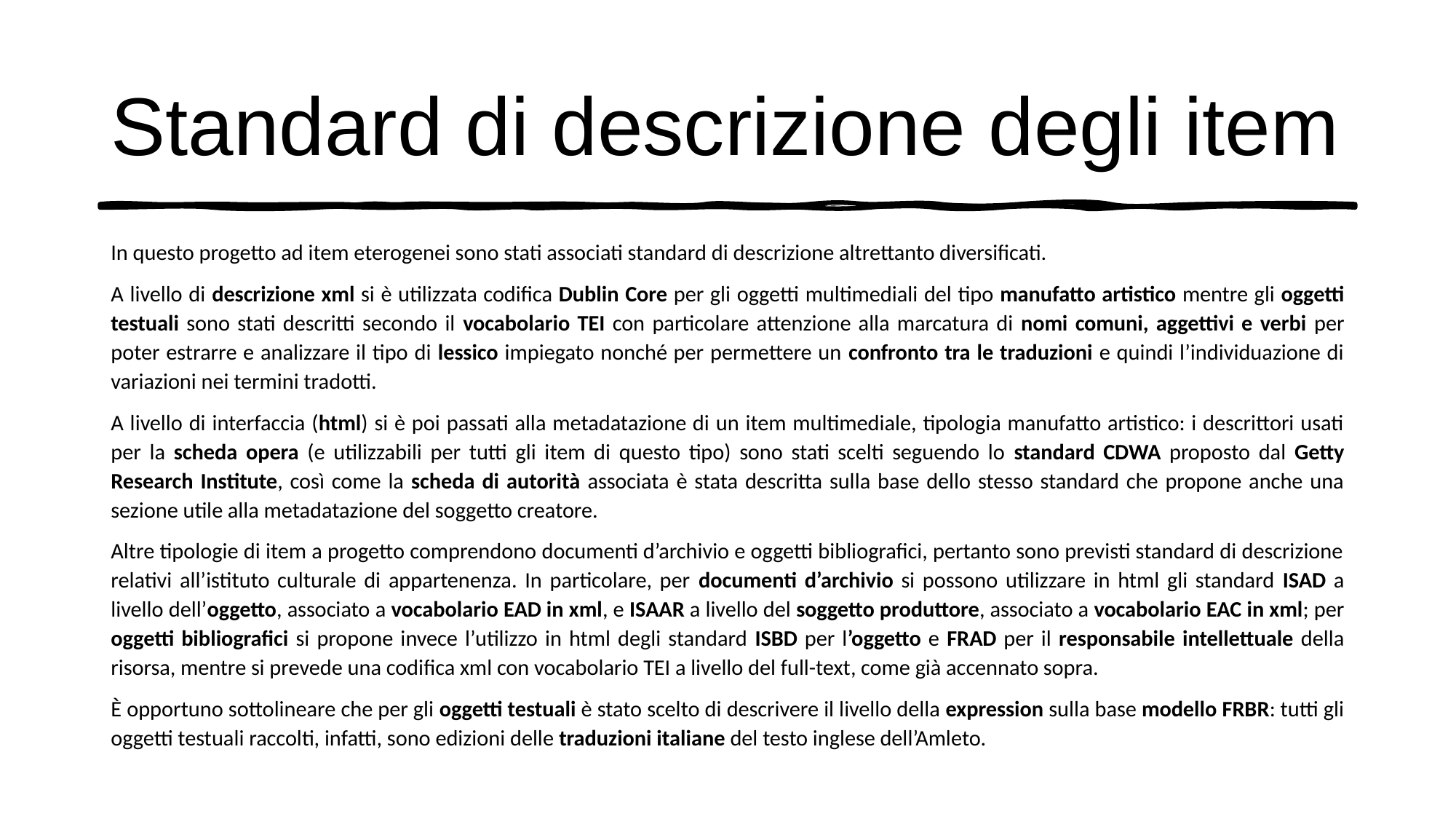

# Standard di descrizione degli item
In questo progetto ad item eterogenei sono stati associati standard di descrizione altrettanto diversificati.
A livello di descrizione xml si è utilizzata codifica Dublin Core per gli oggetti multimediali del tipo manufatto artistico mentre gli oggetti testuali sono stati descritti secondo il vocabolario TEI con particolare attenzione alla marcatura di nomi comuni, aggettivi e verbi per poter estrarre e analizzare il tipo di lessico impiegato nonché per permettere un confronto tra le traduzioni e quindi l’individuazione di variazioni nei termini tradotti.
A livello di interfaccia (html) si è poi passati alla metadatazione di un item multimediale, tipologia manufatto artistico: i descrittori usati per la scheda opera (e utilizzabili per tutti gli item di questo tipo) sono stati scelti seguendo lo standard CDWA proposto dal Getty Research Institute, così come la scheda di autorità associata è stata descritta sulla base dello stesso standard che propone anche una sezione utile alla metadatazione del soggetto creatore.
Altre tipologie di item a progetto comprendono documenti d’archivio e oggetti bibliografici, pertanto sono previsti standard di descrizione relativi all’istituto culturale di appartenenza. In particolare, per documenti d’archivio si possono utilizzare in html gli standard ISAD a livello dell’oggetto, associato a vocabolario EAD in xml, e ISAAR a livello del soggetto produttore, associato a vocabolario EAC in xml; per oggetti bibliografici si propone invece l’utilizzo in html degli standard ISBD per l’oggetto e FRAD per il responsabile intellettuale della risorsa, mentre si prevede una codifica xml con vocabolario TEI a livello del full-text, come già accennato sopra.
È opportuno sottolineare che per gli oggetti testuali è stato scelto di descrivere il livello della expression sulla base modello FRBR: tutti gli oggetti testuali raccolti, infatti, sono edizioni delle traduzioni italiane del testo inglese dell’Amleto.